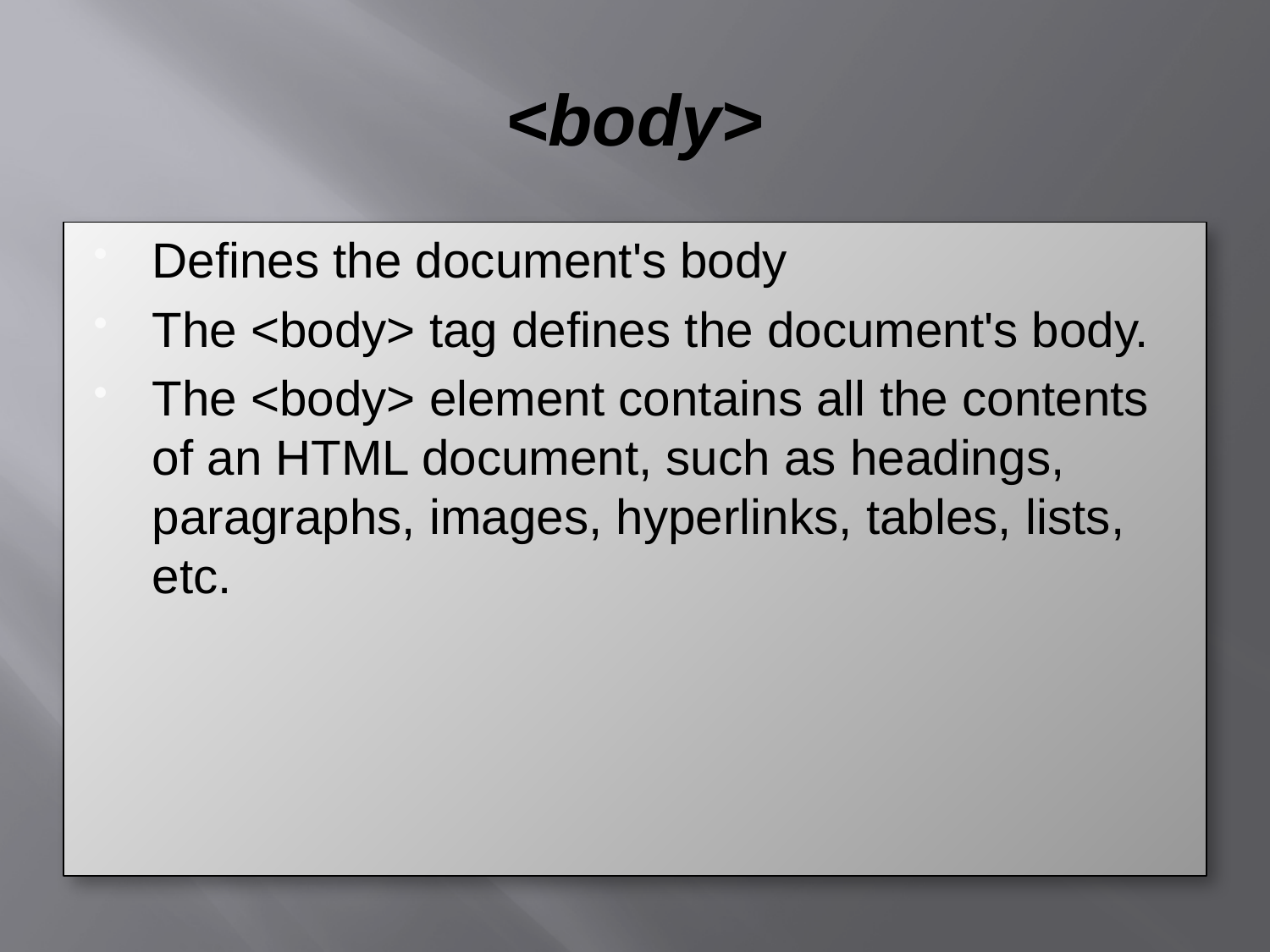

# <body>
Defines the document's body
The <body> tag defines the document's body.
The <body> element contains all the contents of an HTML document, such as headings, paragraphs, images, hyperlinks, tables, lists, etc.